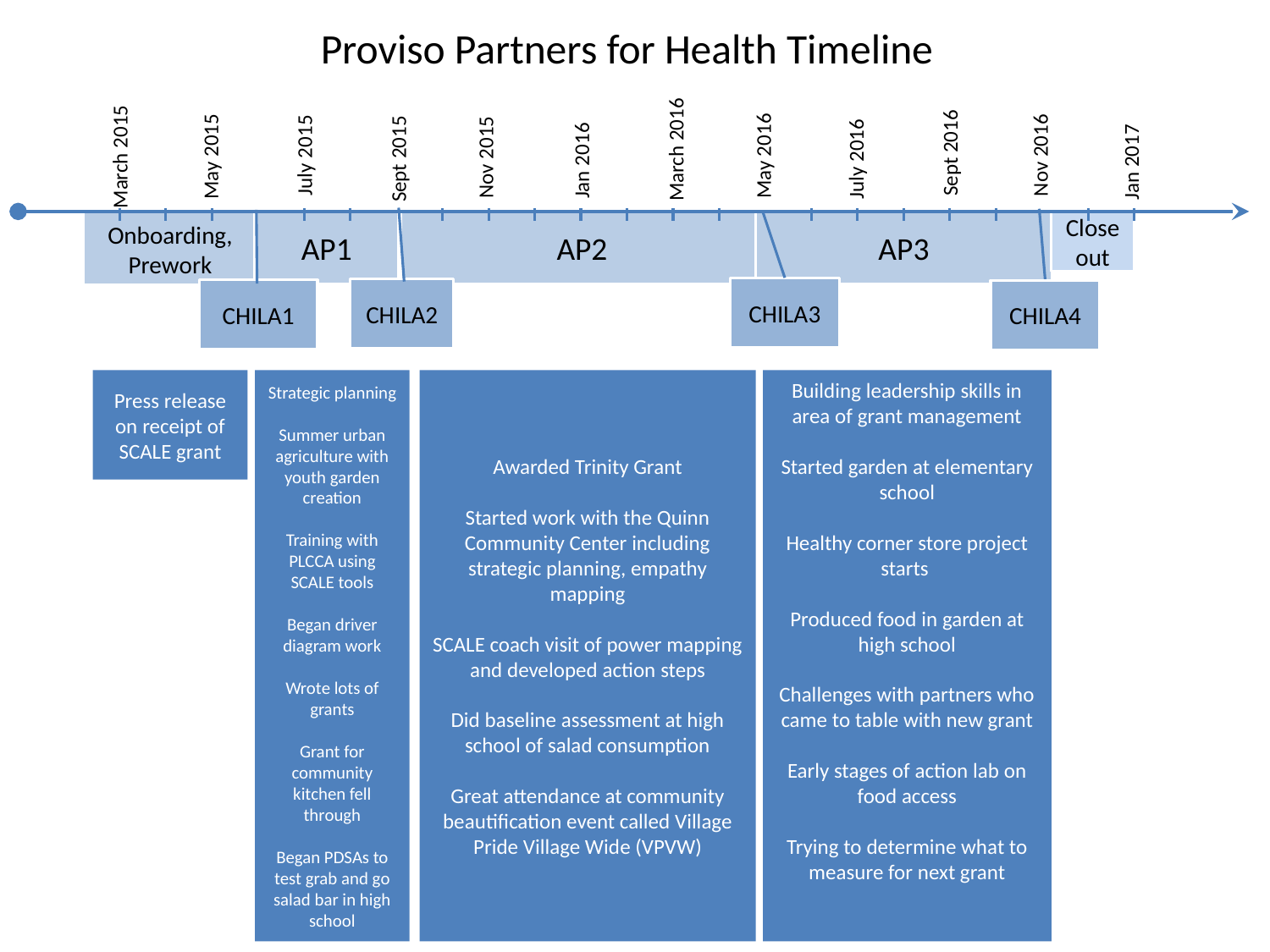

# Proviso Partners for Health Timeline
March 2016
Sept 2016
Nov 2016
July 2015
May 2016
May 2015
March 2015
Nov 2015
Sept 2015
July 2016
Jan 2016
Jan 2017
AP1
AP2
AP3
Onboarding, Prework
Closeout
CHILA3
CHILA2
CHILA1
CHILA4
Press release on receipt of SCALE grant

Strategic planning

Summer urban agriculture with youth garden creation

Training with PLCCA using SCALE tools

Began driver diagram work

Wrote lots of grants

Grant for community kitchen fell through

Began PDSAs to test grab and go salad bar in high school

Awarded Trinity Grant

Started work with the Quinn Community Center including strategic planning, empathy mapping

SCALE coach visit of power mapping and developed action steps

Did baseline assessment at high school of salad consumption

Great attendance at community beautification event called Village Pride Village Wide (VPVW)

Building leadership skills in area of grant management

Started garden at elementary school

Healthy corner store project starts

Produced food in garden at high school

Challenges with partners who came to table with new grant

Early stages of action lab on food access

Trying to determine what to measure for next grant